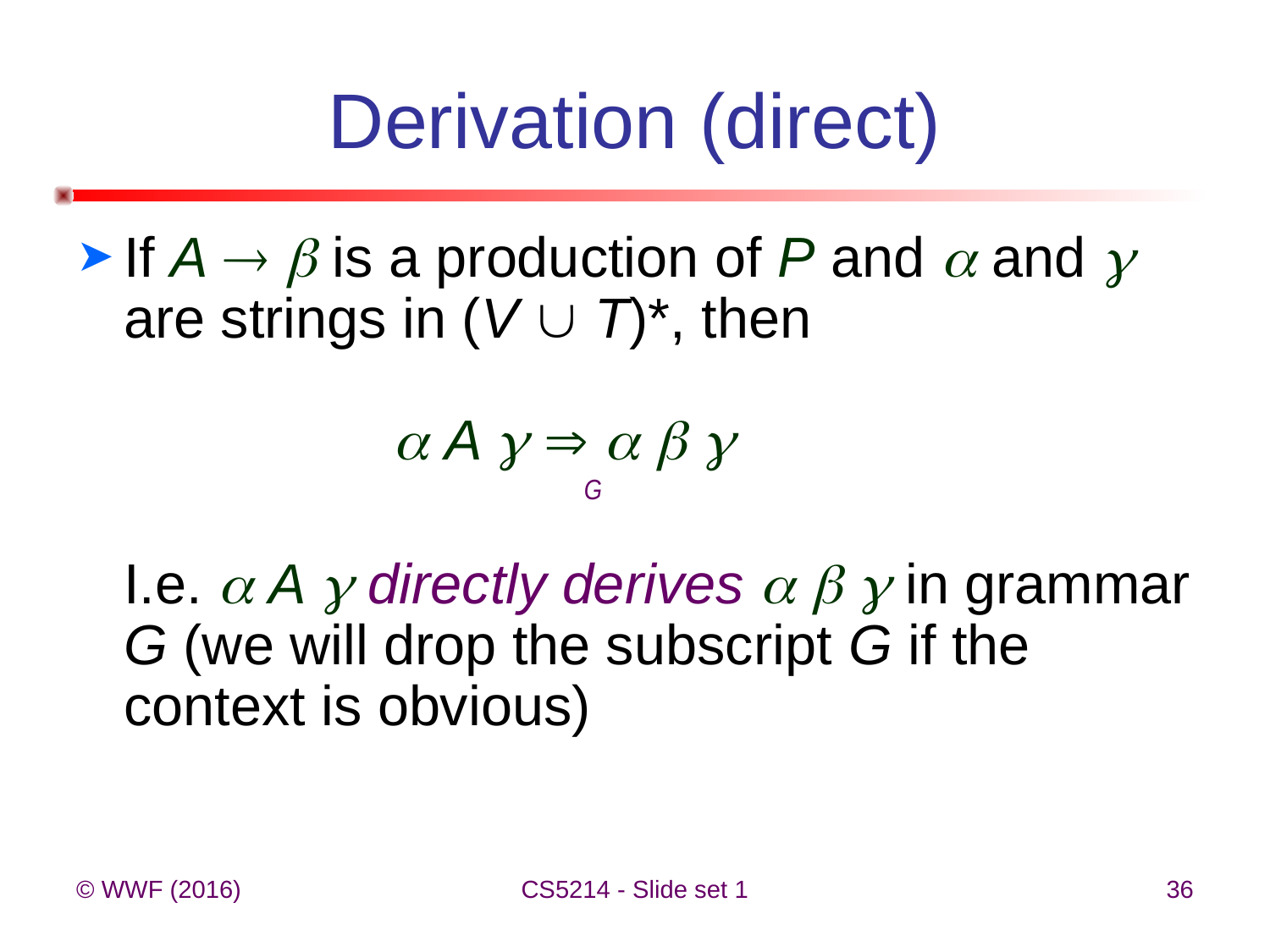

# Derivation (direct)
If A → β is a production of P and α and γ are strings in (V ∪ T)*, then
		 α A γ ⇒ α β γ

	I.e. α A γ directly derives α β γ in grammar G (we will drop the subscript G if the context is obvious)
G
© WWF (2016)
CS5214 - Slide set 1
36